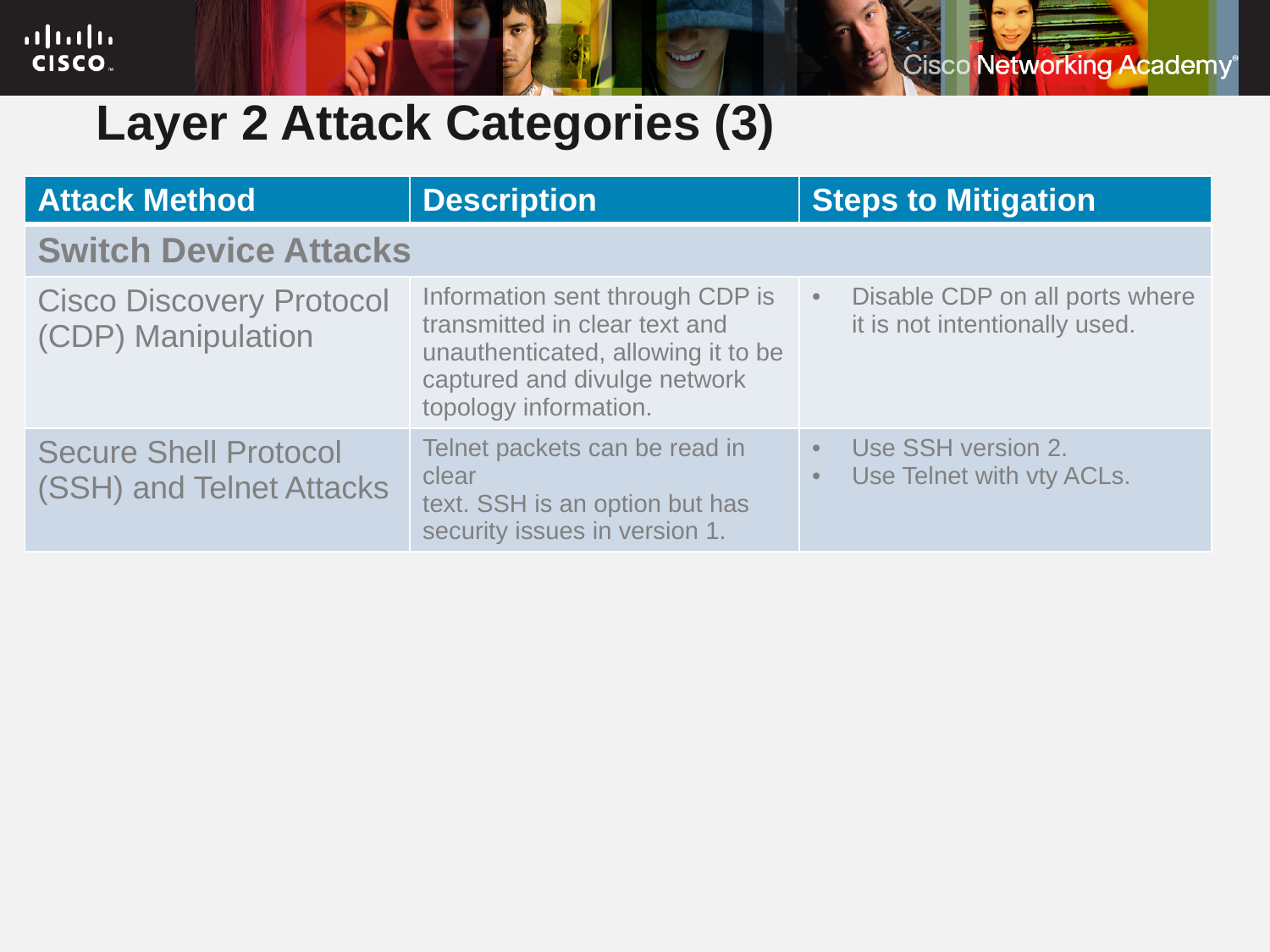

# Layer 2 Attack Categories (3)
| Attack Method | Description | Steps to Mitigation |
| --- | --- | --- |
| Switch Device Attacks |  |  |
| Cisco Discovery Protocol (CDP) Manipulation | Information sent through CDP is transmitted in clear text and unauthenticated, allowing it to be captured and divulge network topology information. | Disable CDP on all ports where it is not intentionally used. |
| Secure Shell Protocol (SSH) and Telnet Attacks | Telnet packets can be read in clear text. SSH is an option but has security issues in version 1. | Use SSH version 2. Use Telnet with vty ACLs. |